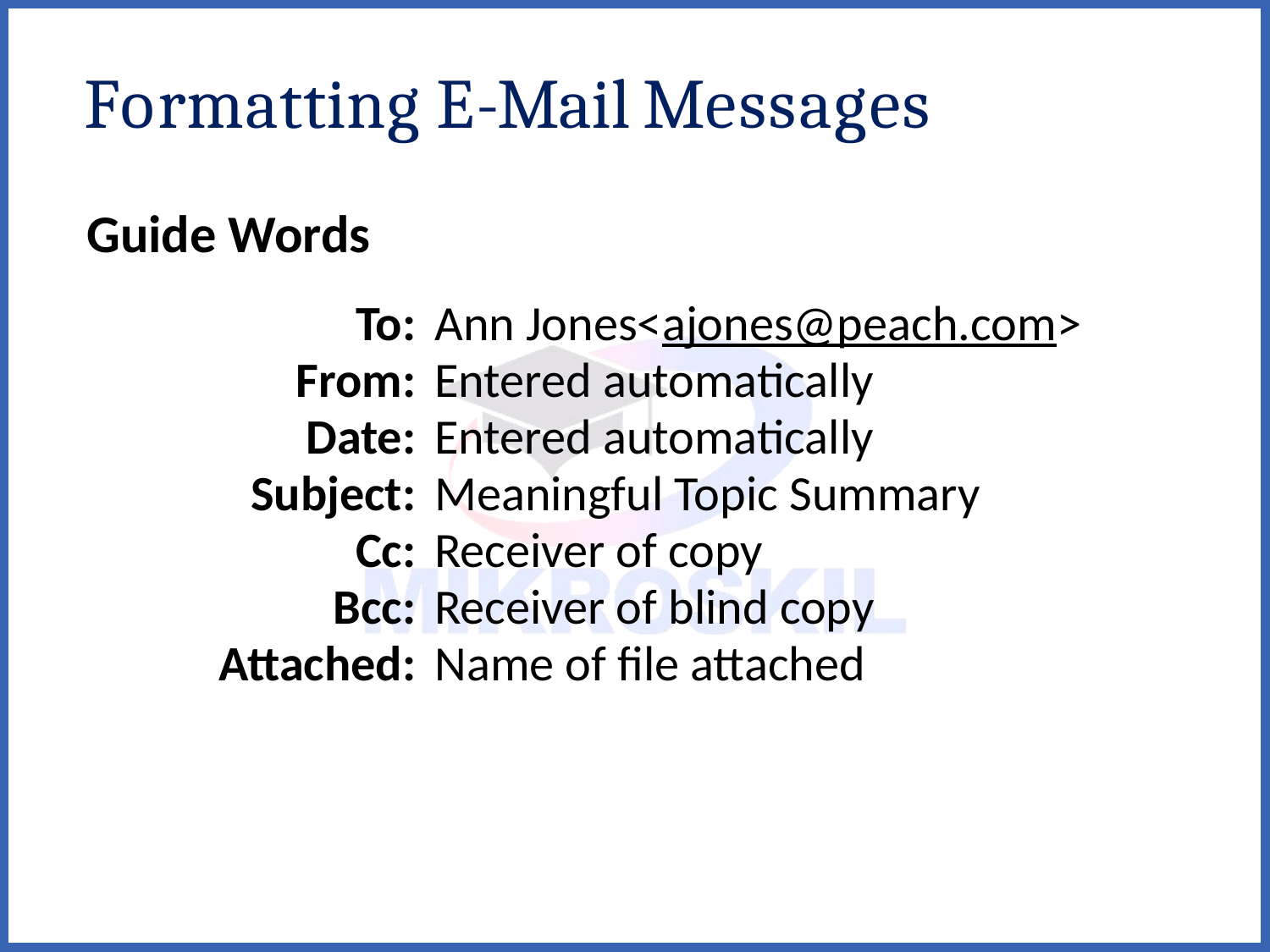

# Formatting E-Mail Messages
Guide Words
| To: | Ann Jones<ajones@peach.com> |
| --- | --- |
| From: | Entered automatically |
| Date: | Entered automatically |
| Subject: | Meaningful Topic Summary |
| Cc: | Receiver of copy |
| Bcc: | Receiver of blind copy |
| Attached: | Name of file attached |